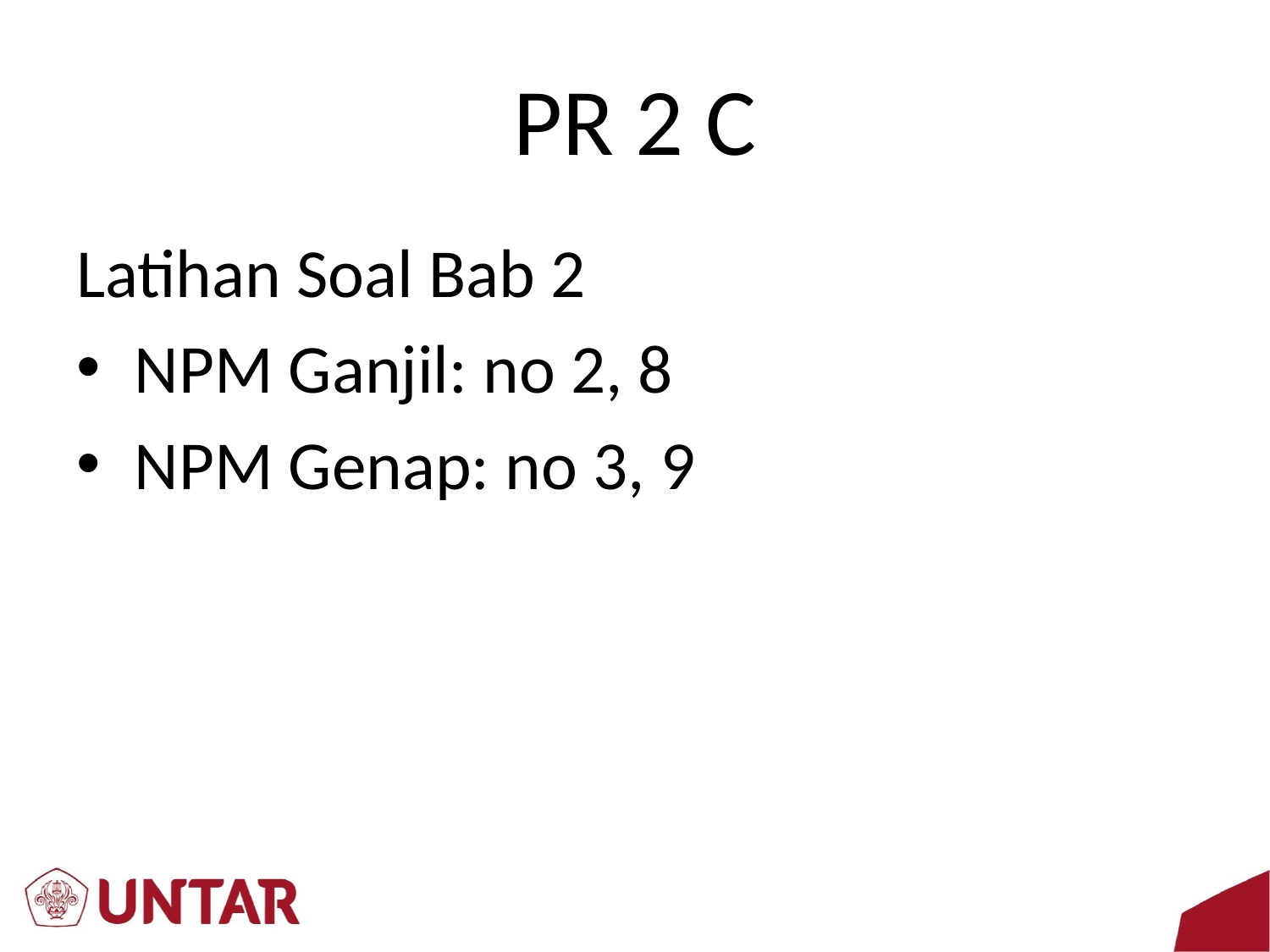

# PR 2 C
Latihan Soal Bab 2
NPM Ganjil: no 2, 8
NPM Genap: no 3, 9